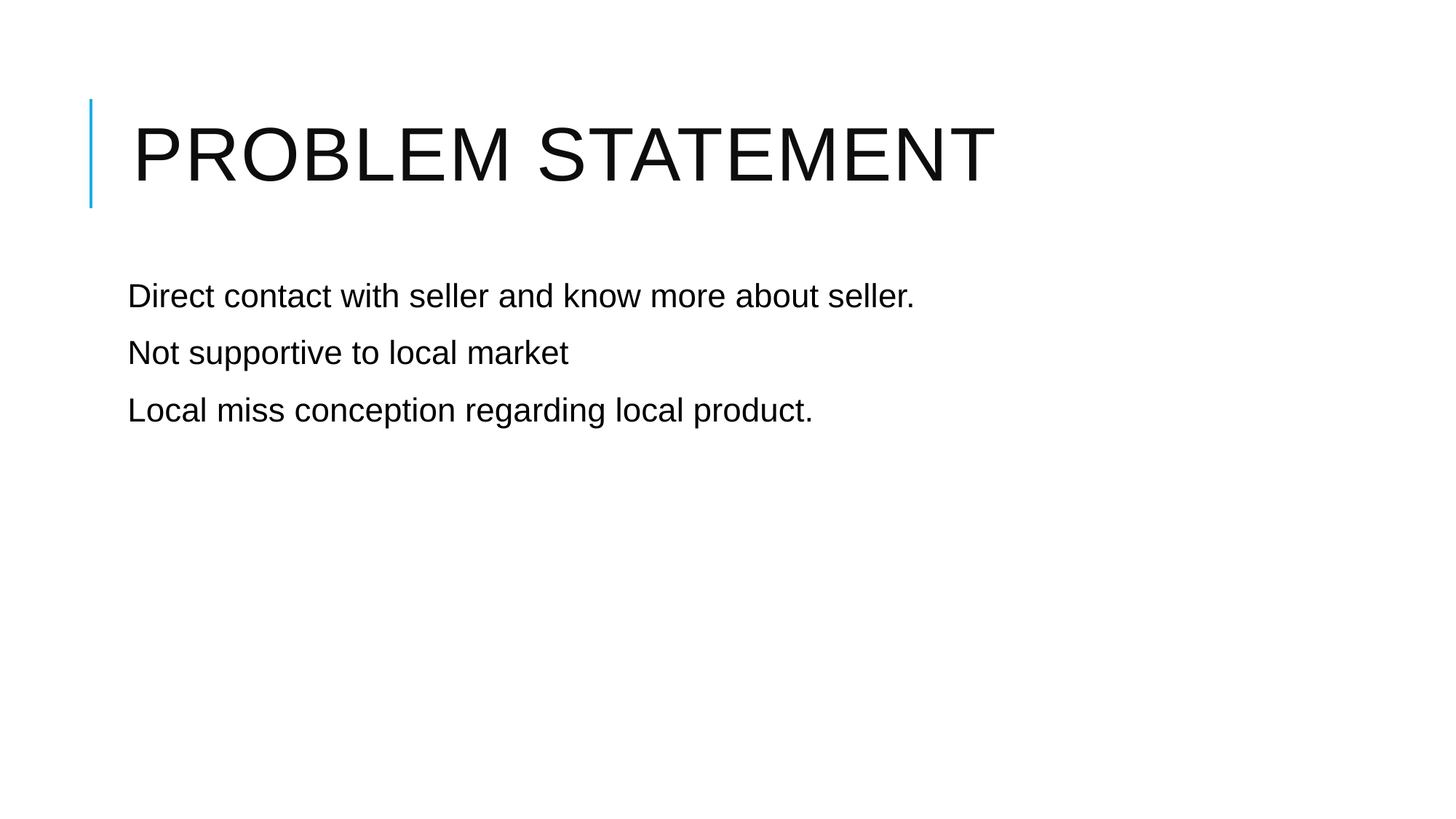

# Problem statement
Direct contact with seller and know more about seller.
Not supportive to local market
Local miss conception regarding local product.